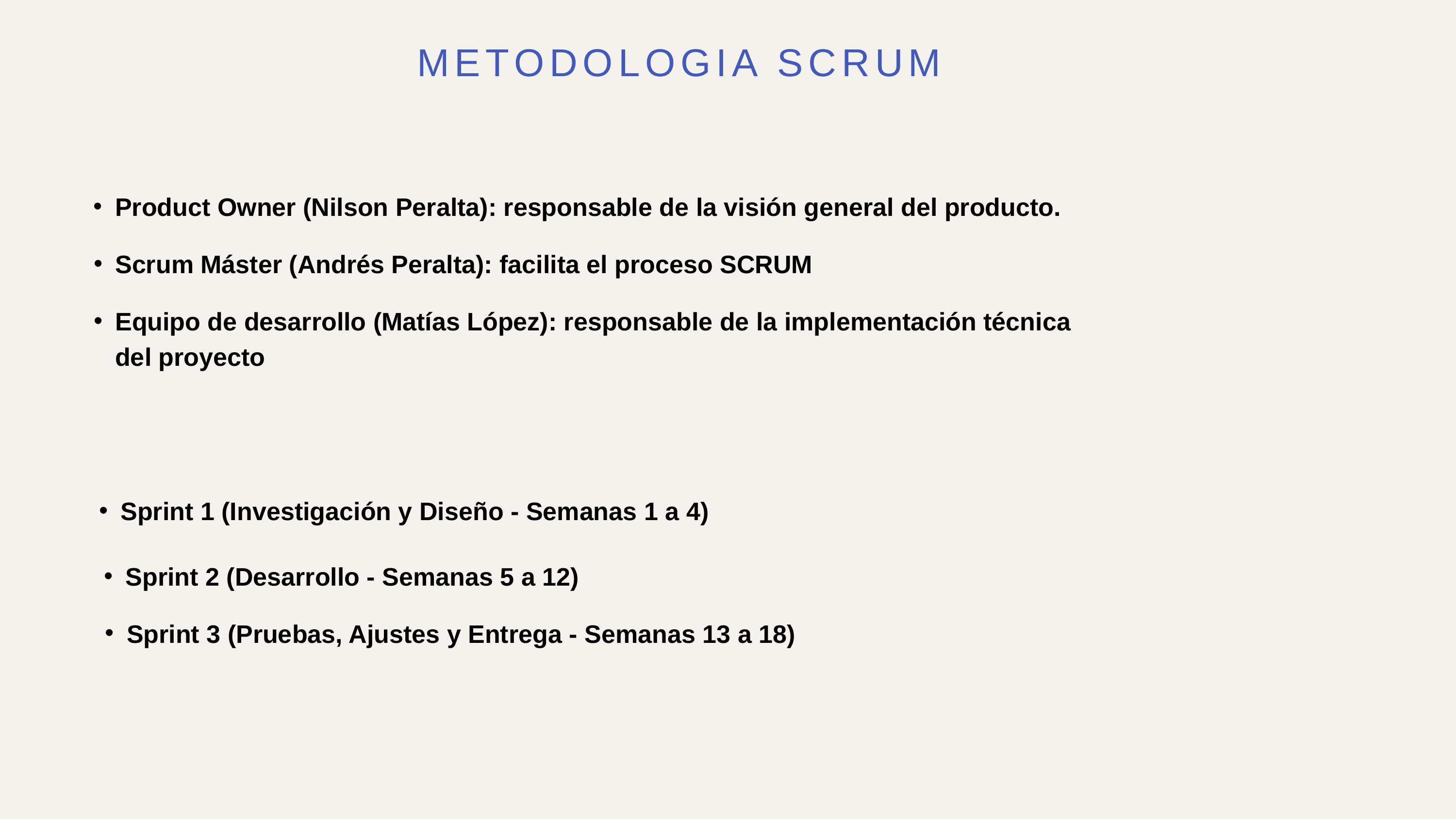

METODOLOGIA SCRUM
Product Owner (Nilson Peralta): responsable de la visión general del producto.
Scrum Máster (Andrés Peralta): facilita el proceso SCRUM
Equipo de desarrollo (Matías López): responsable de la implementación técnica del proyecto
Sprint 1 (Investigación y Diseño - Semanas 1 a 4)

Sprint 2 (Desarrollo - Semanas 5 a 12)
Sprint 3 (Pruebas, Ajustes y Entrega - Semanas 13 a 18)